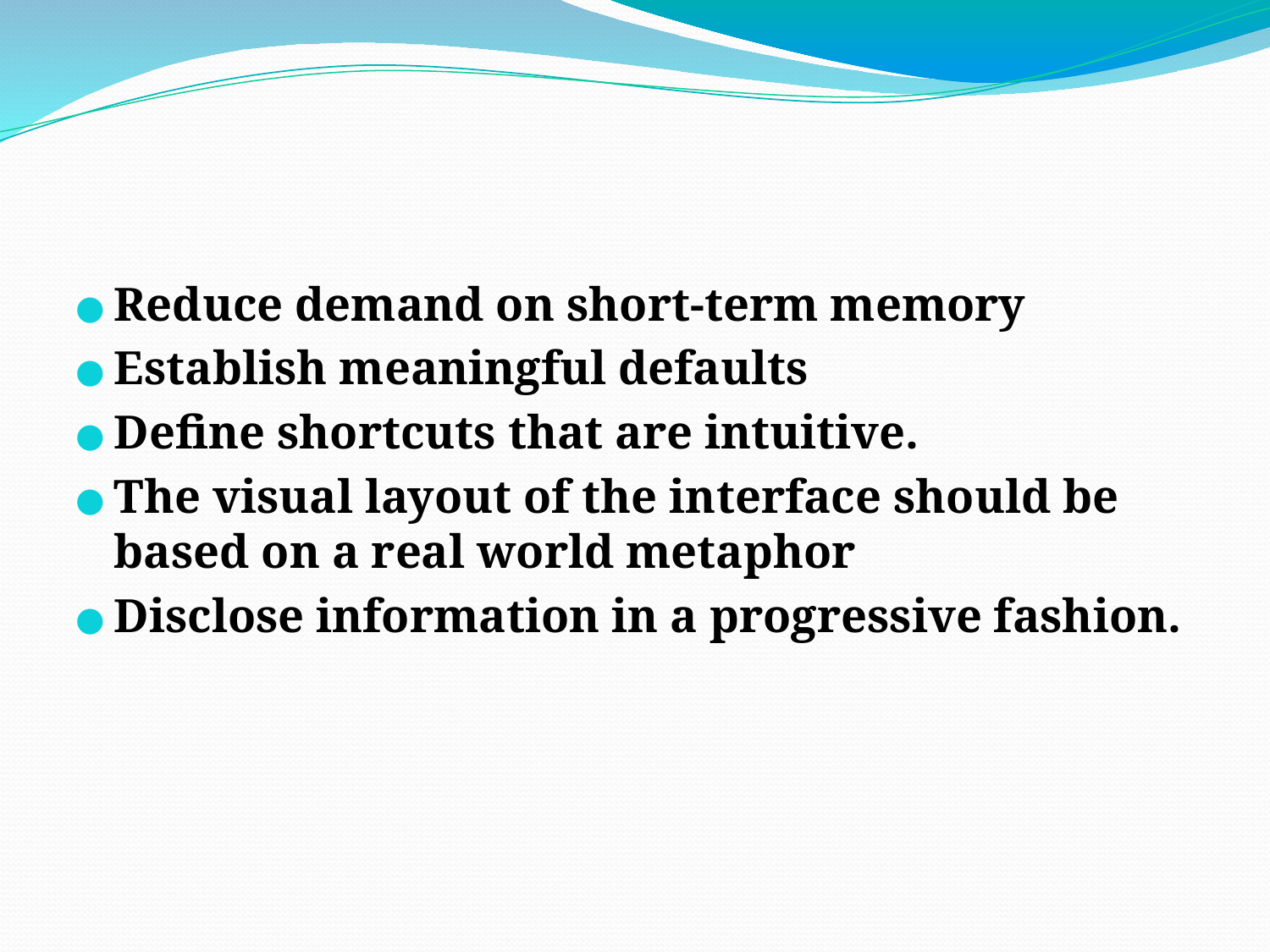

#
Reduce demand on short-term memory
Establish meaningful defaults
Define shortcuts that are intuitive.
The visual layout of the interface should be based on a real world metaphor
Disclose information in a progressive fashion.